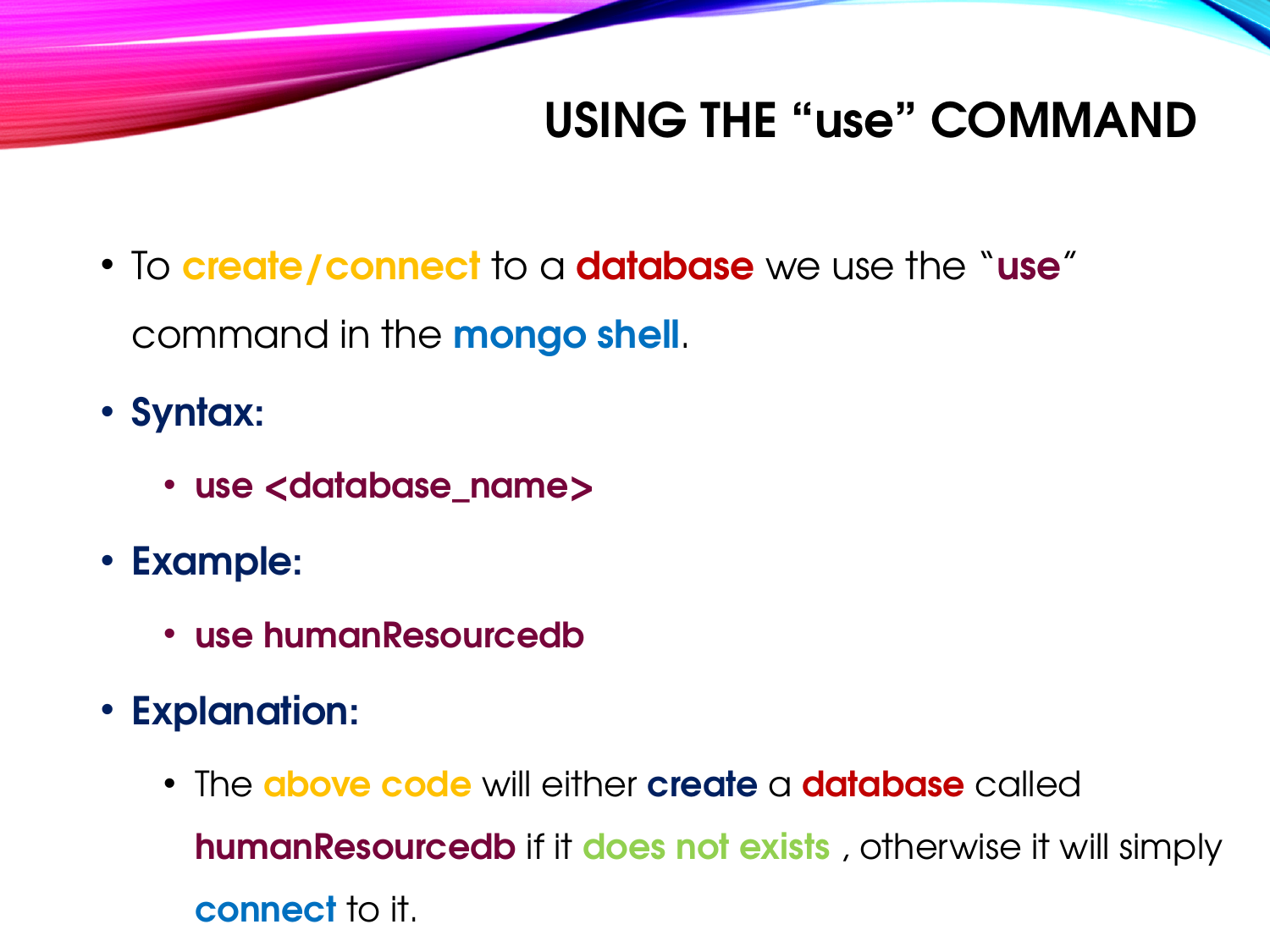

# Using the “use” command
To create/connect to a database we use the “use” command in the mongo shell.
Syntax:
use <database_name>
Example:
use humanResourcedb
Explanation:
The above code will either create a database called humanResourcedb if it does not exists , otherwise it will simply connect to it.